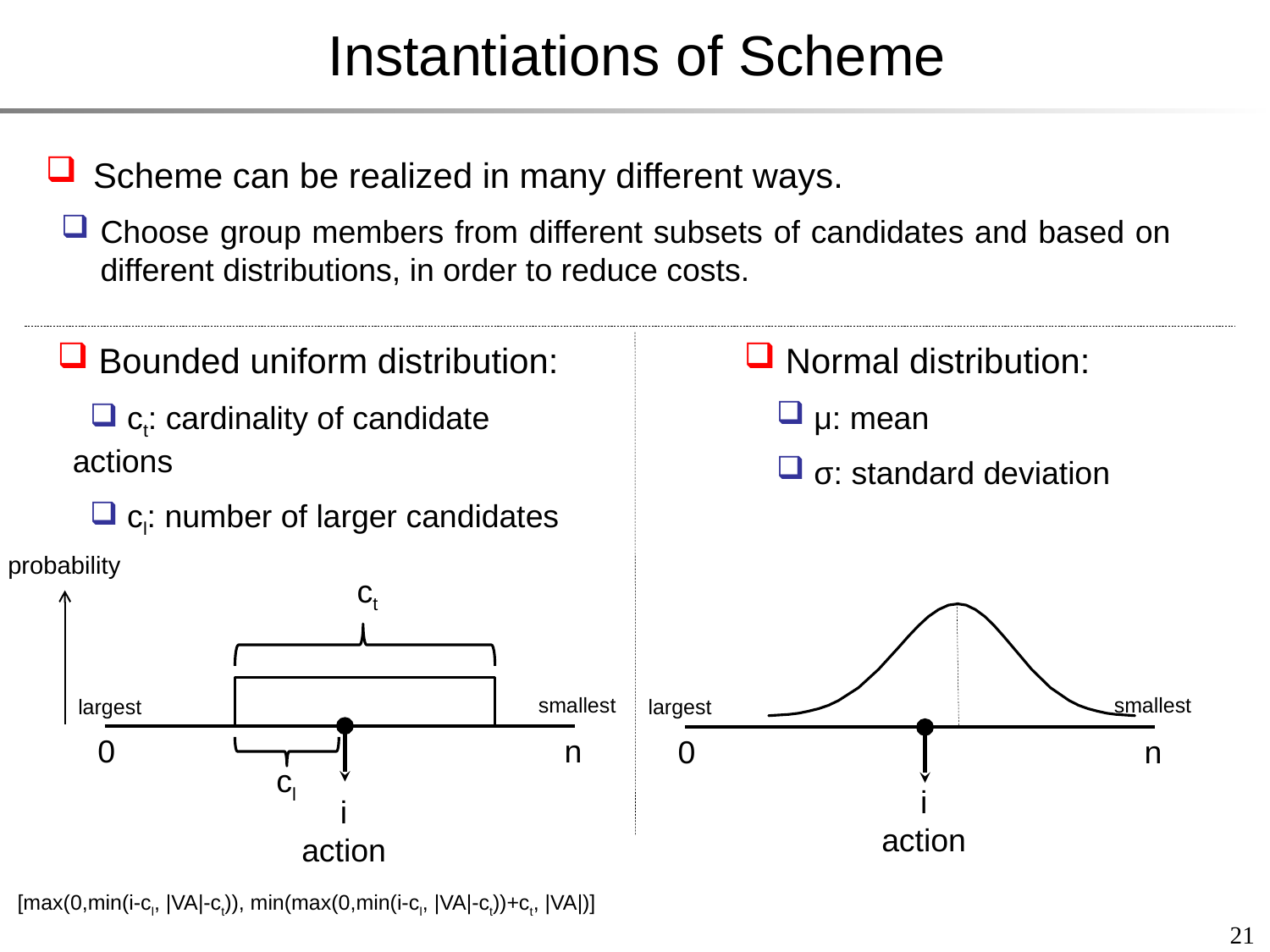

# Instantiations of Scheme
Scheme can be realized in many different ways.

Choose group members from different subsets of candidates and based on different distributions, in order to reduce costs.
 Bounded uniform distribution:

 ct: cardinality of candidate actions

 cl: number of larger candidates

 Normal distribution:

 μ: mean

 σ: standard deviation

probability
ct

smallest
smallest
largest
largest

0
n
0
n
cl
i
action
i
action
[max(0,min(i-cl, |VA|-ct)), min(max(0,min(i-cl, |VA|-ct))+ct, |VA|)]
21